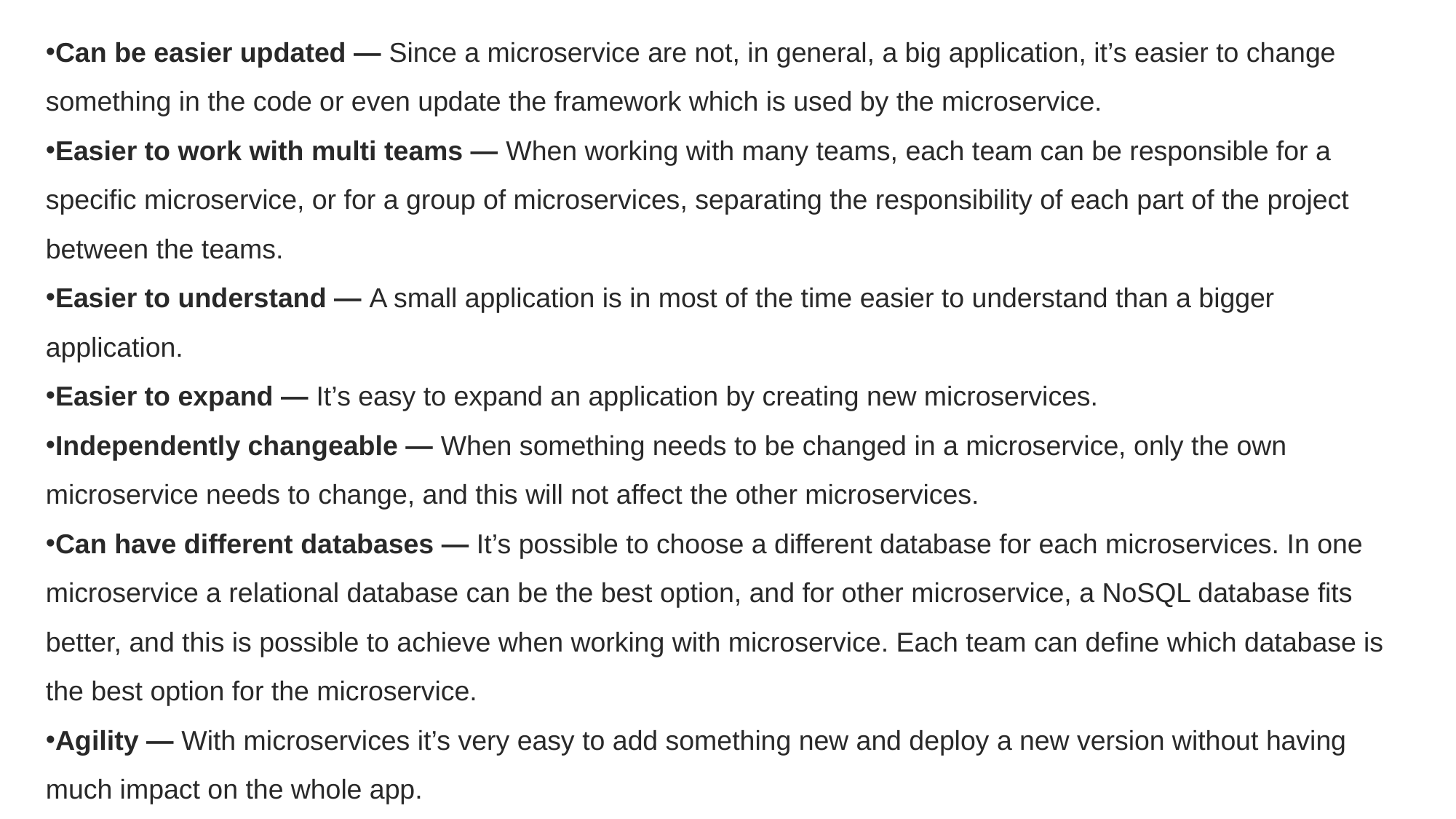

Can be easier updated — Since a microservice are not, in general, a big application, it’s easier to change something in the code or even update the framework which is used by the microservice.
Easier to work with multi teams — When working with many teams, each team can be responsible for a specific microservice, or for a group of microservices, separating the responsibility of each part of the project between the teams.
Easier to understand — A small application is in most of the time easier to understand than a bigger application.
Easier to expand — It’s easy to expand an application by creating new microservices.
Independently changeable — When something needs to be changed in a microservice, only the own microservice needs to change, and this will not affect the other microservices.
Can have different databases — It’s possible to choose a different database for each microservices. In one microservice a relational database can be the best option, and for other microservice, a NoSQL database fits better, and this is possible to achieve when working with microservice. Each team can define which database is the best option for the microservice.
Agility — With microservices it’s very easy to add something new and deploy a new version without having much impact on the whole app.